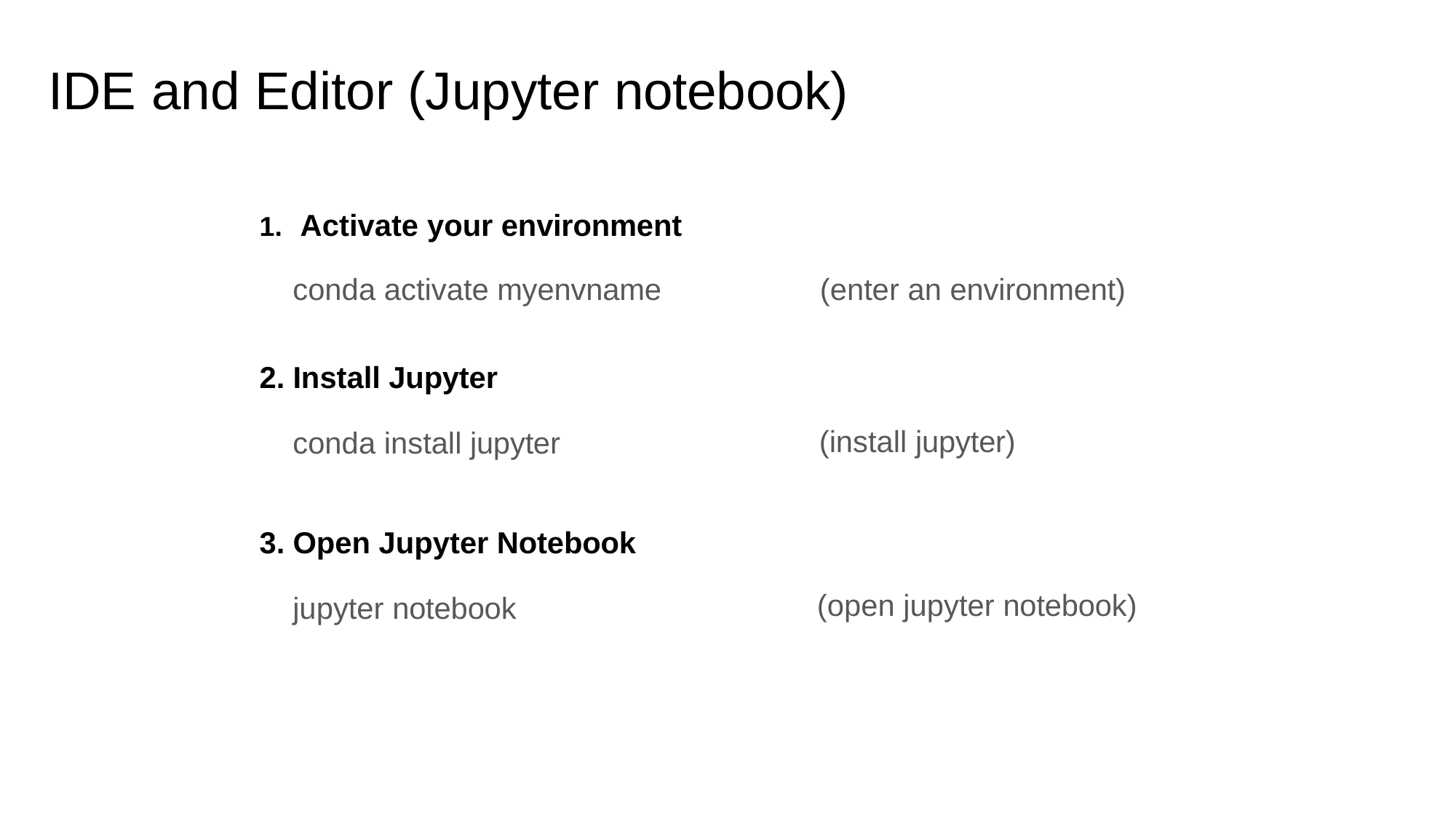

# IDE and Editor (Jupyter notebook)
Activate your environment
conda activate myenvname

Install Jupyter
conda install jupyter

Open Jupyter Notebook
jupyter notebook
(enter an environment)
(install jupyter)
(open jupyter notebook)